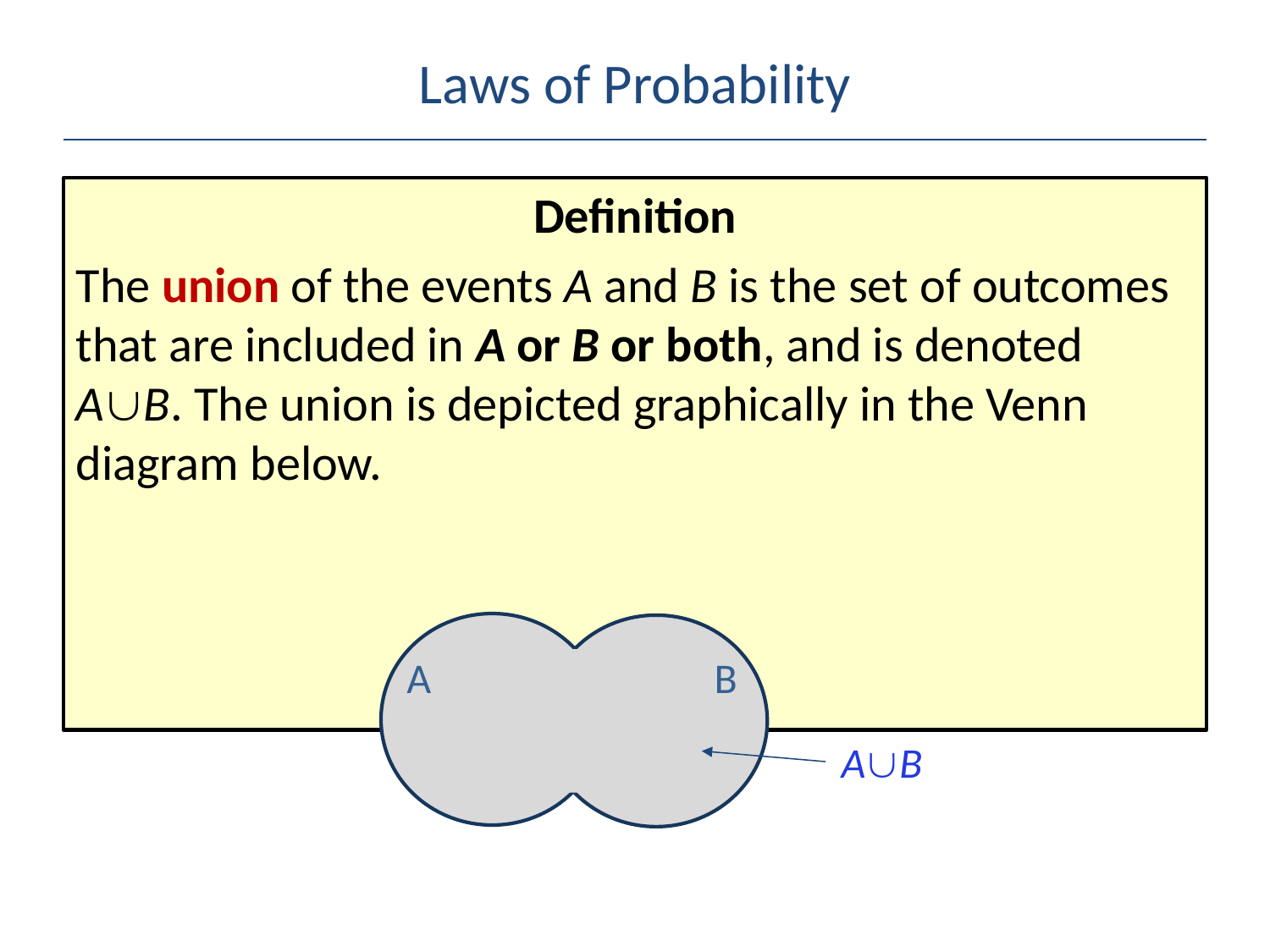

# Laws of Probability
Definition
The union of the events A and B is the set of outcomes that are included in A or B or both, and is denoted A∪B. The union is depicted graphically in the Venn diagram below.

A
B
A∪B